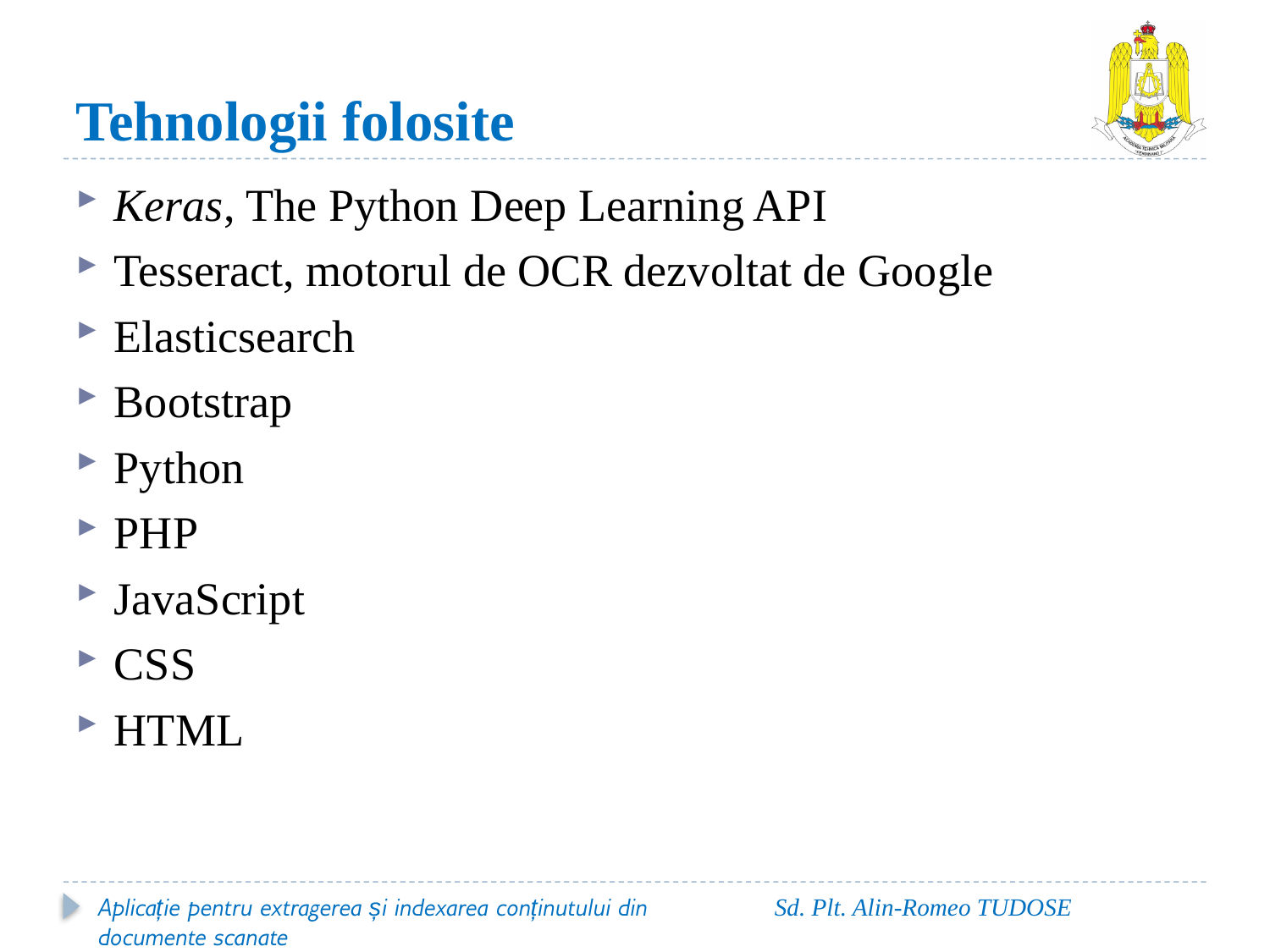

# Tehnologii folosite
Keras, The Python Deep Learning API
Tesseract, motorul de OCR dezvoltat de Google
Elasticsearch
Bootstrap
Python
PHP
JavaScript
CSS
HTML
Aplicație pentru extragerea și indexarea conținutului din documente scanate
Sd. Plt. Alin-Romeo TUDOSE